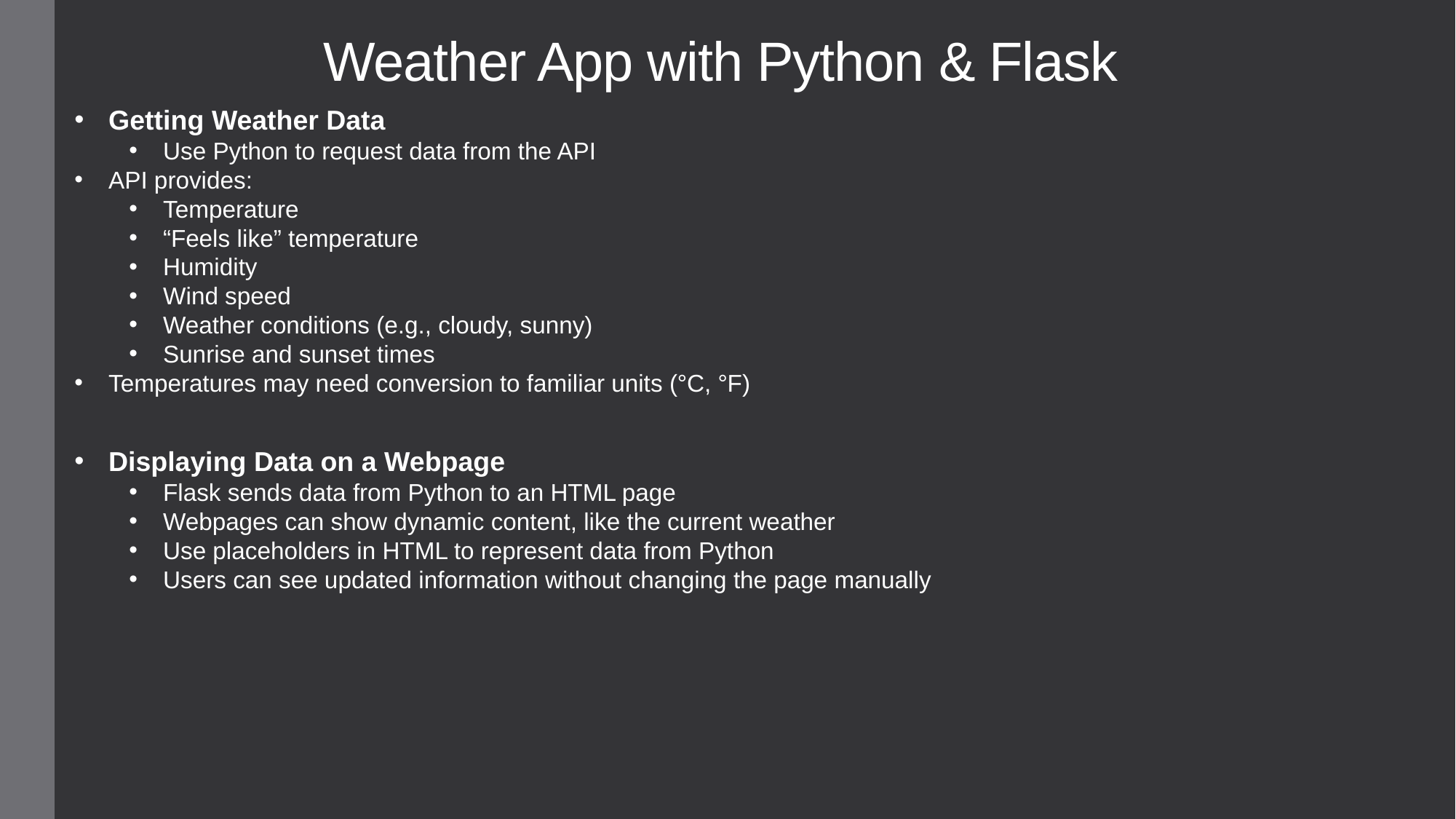

# Weather App with Python & Flask
Getting Weather Data
Use Python to request data from the API
API provides:
Temperature
“Feels like” temperature
Humidity
Wind speed
Weather conditions (e.g., cloudy, sunny)
Sunrise and sunset times
Temperatures may need conversion to familiar units (°C, °F)

Displaying Data on a Webpage
Flask sends data from Python to an HTML page
Webpages can show dynamic content, like the current weather
Use placeholders in HTML to represent data from Python
Users can see updated information without changing the page manually